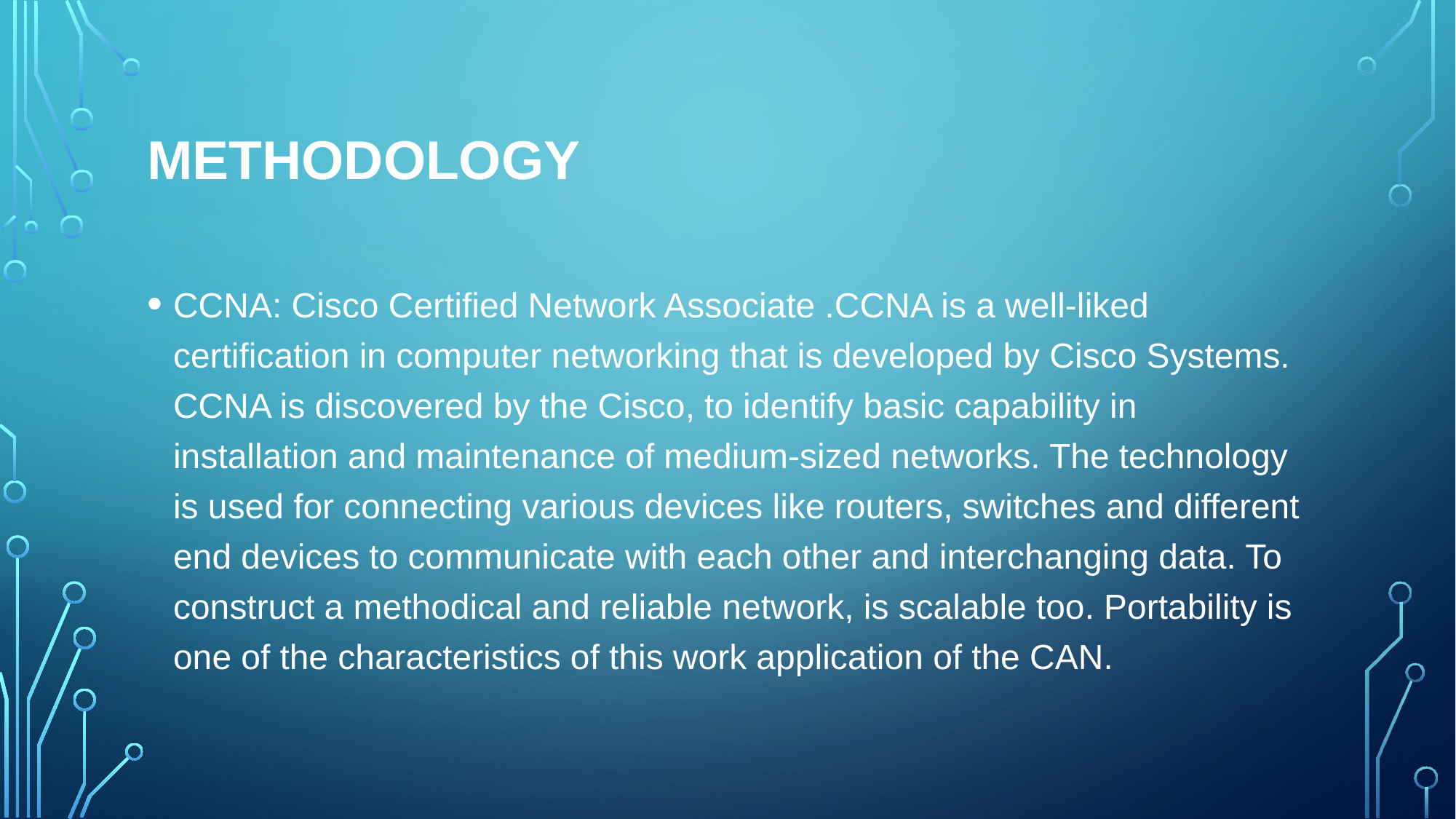

# METHODOLOGY
CCNA: Cisco Certified Network Associate .CCNA is a well-liked certification in computer networking that is developed by Cisco Systems. CCNA is discovered by the Cisco, to identify basic capability in installation and maintenance of medium-sized networks. The technology is used for connecting various devices like routers, switches and different end devices to communicate with each other and interchanging data. To construct a methodical and reliable network, is scalable too. Portability is one of the characteristics of this work application of the CAN.